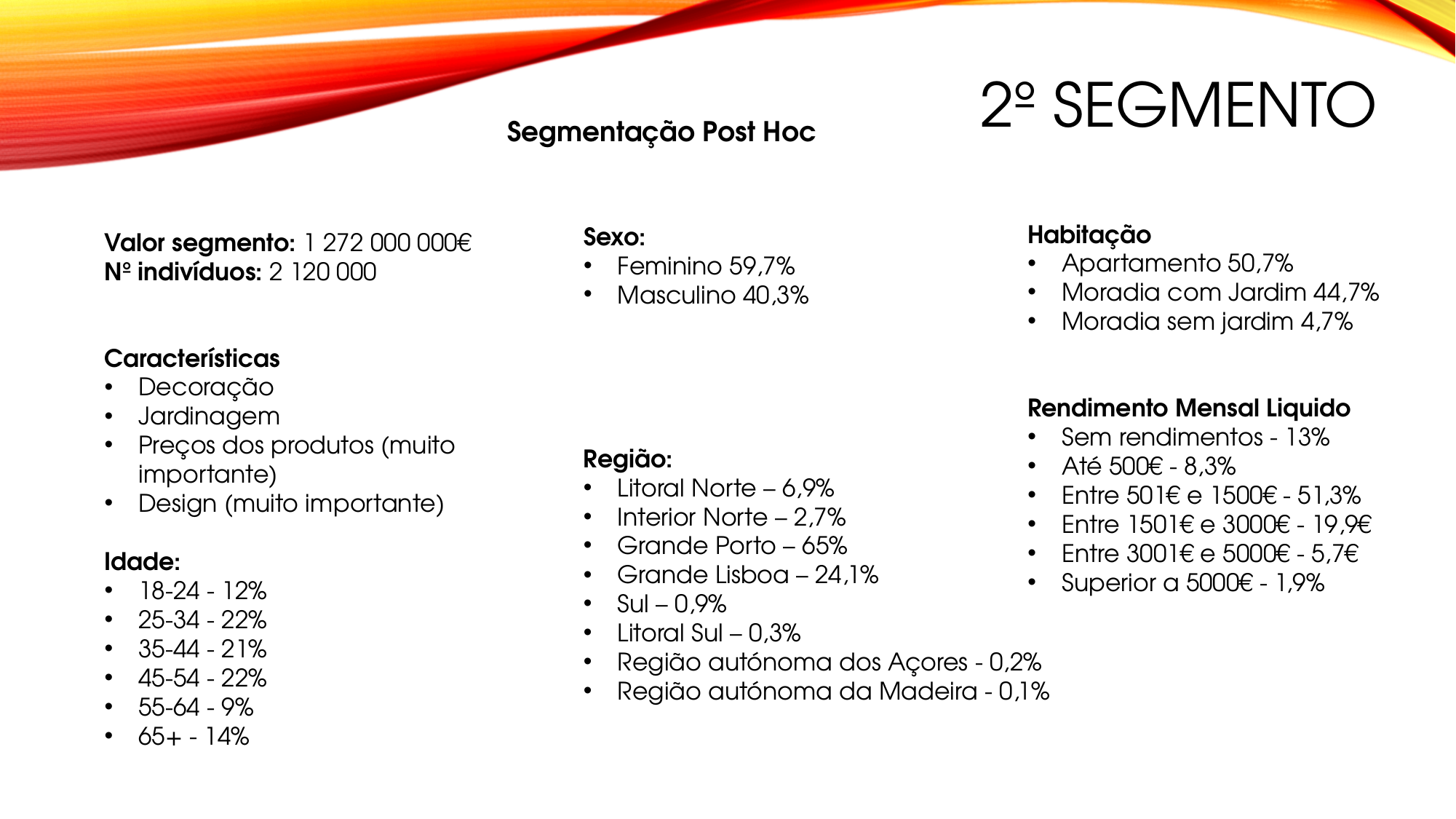

# 2º Segmento
Segmentação Post Hoc
Habitação
Apartamento 50,7%
Moradia com Jardim 44,7%
Moradia sem jardim 4,7%

Sexo:
Feminino 59,7%
Masculino 40,3%

Valor segmento: 1 272 000 000€
Nº indivíduos: 2 120 000

Características
Decoração
Jardinagem
Preços dos produtos (muito importante)
Design (muito importante)
Rendimento Mensal Liquido
Sem rendimentos - 13%
Até 500€ - 8,3%
Entre 501€ e 1500€ - 51,3%
Entre 1501€ e 3000€ - 19,9€
Entre 3001€ e 5000€ - 5,7€
Superior a 5000€ - 1,9%

Região:
Litoral Norte – 6,9%
Interior Norte – 2,7%
Grande Porto – 65%
Grande Lisboa – 24,1%
Sul – 0,9%
Litoral Sul – 0,3%
Região autónoma dos Açores - 0,2%
Região autónoma da Madeira - 0,1%

Idade:
18-24 - 12%
25-34 - 22%
35-44 - 21%
45-54 - 22%
55-64 - 9%
65+ - 14%